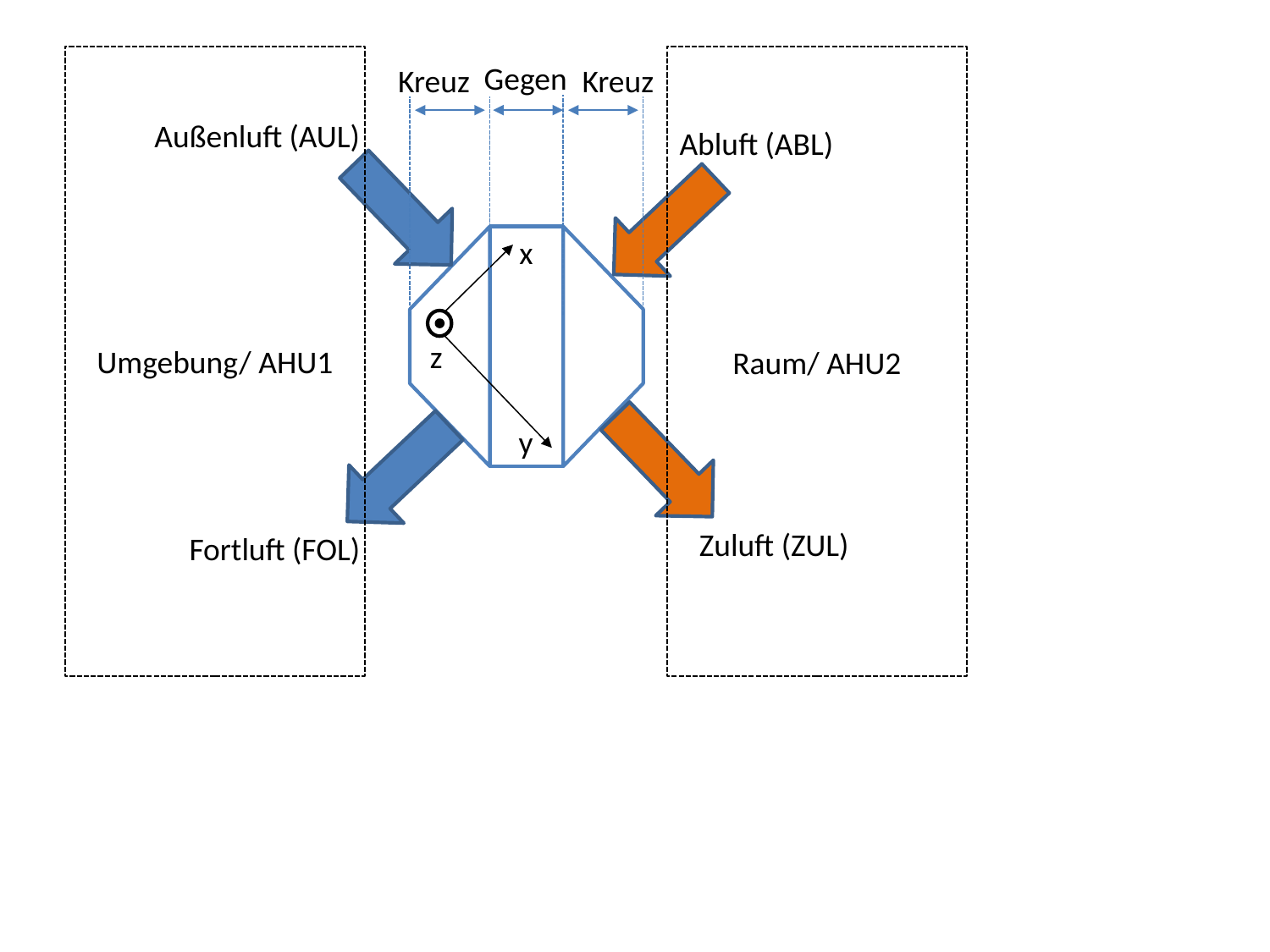

Umgebung/ AHU1
Raum/ AHU2
Abluft (ABL)

Zuluft (ZUL)
Außenluft (AUL)

Fortluft (FOL)
Gegen
Kreuz
Kreuz
x

z
y